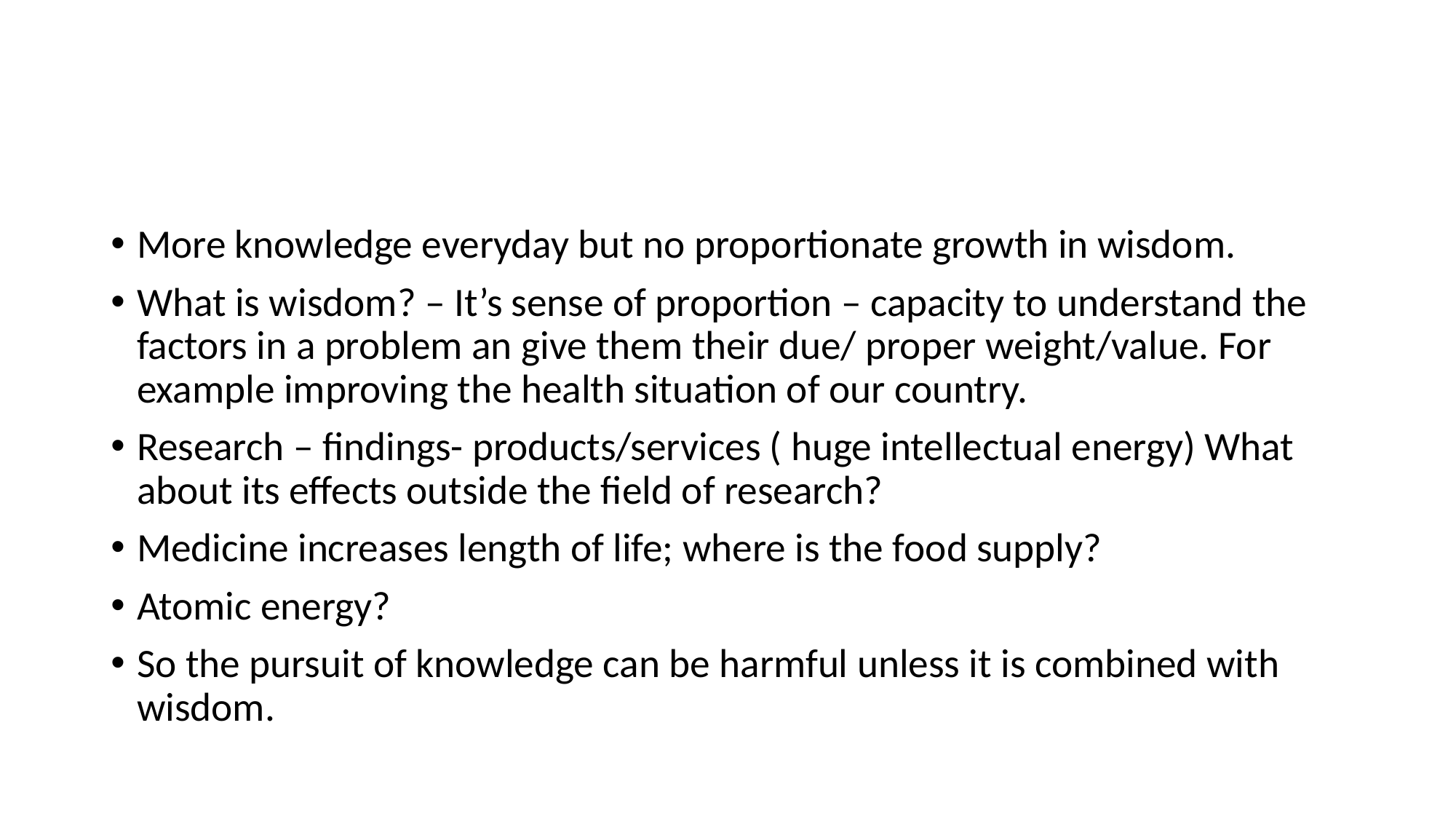

#
More knowledge everyday but no proportionate growth in wisdom.
What is wisdom? – It’s sense of proportion – capacity to understand the factors in a problem an give them their due/ proper weight/value. For example improving the health situation of our country.
Research – findings- products/services ( huge intellectual energy) What about its effects outside the field of research?
Medicine increases length of life; where is the food supply?
Atomic energy?
So the pursuit of knowledge can be harmful unless it is combined with wisdom.